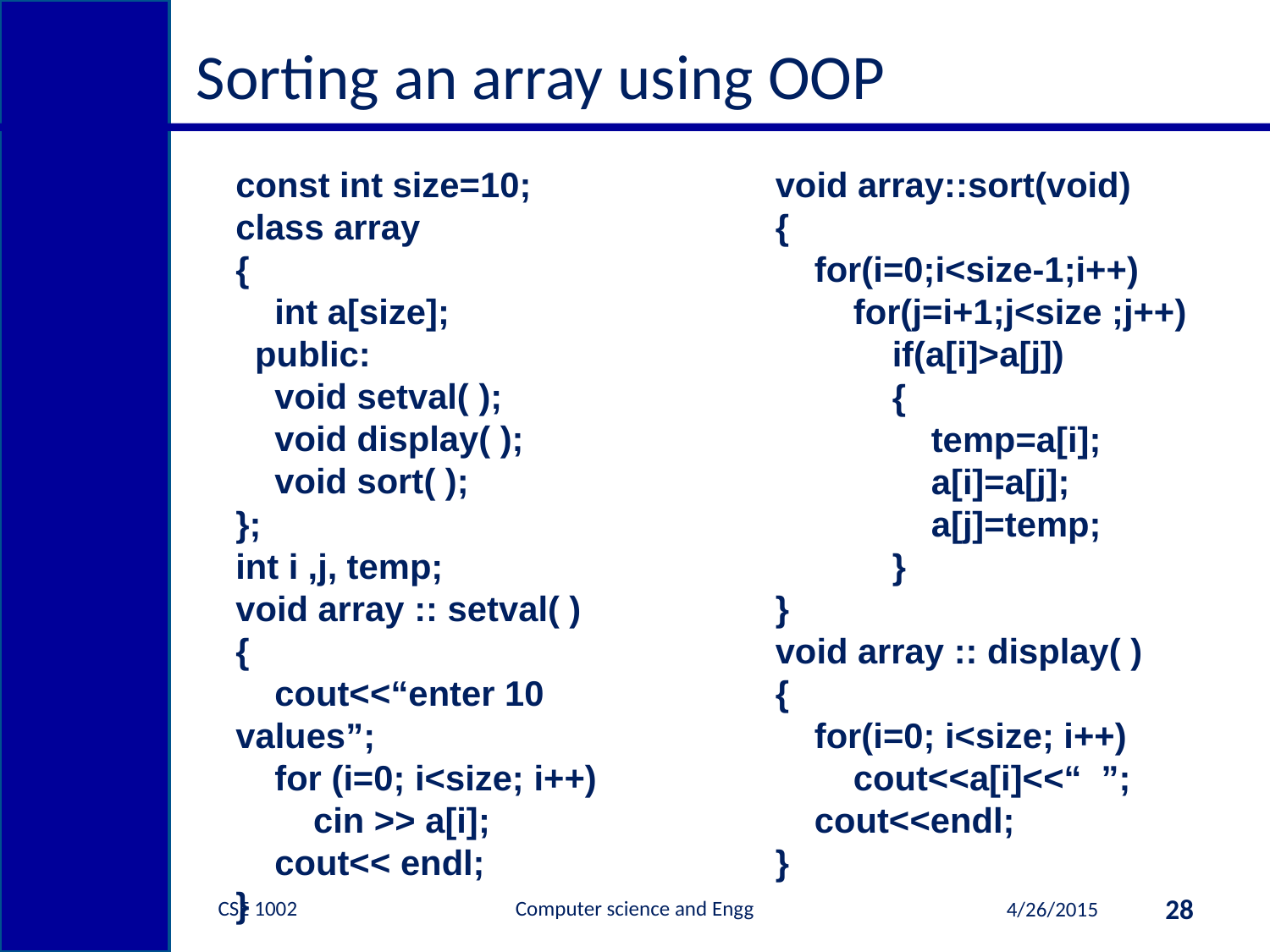

# Sorting an array using OOP
const int size=10;
class array
{
    int a[size];
  public:
    void setval( );
    void display( );
    void sort( );
};
int i ,j, temp;
void array :: setval( )
{
    cout<<“enter 10 values”;
    for (i=0; i<size; i++)
        cin >> a[i];
    cout<< endl;
}
void array::sort(void)
{
    for(i=0;i<size-1;i++)
        for(j=i+1;j<size ;j++)
            if(a[i]>a[j])
            {
                temp=a[i];
                a[i]=a[j];
                a[j]=temp;
            }
}
void array :: display( )
{
    for(i=0; i<size; i++)
        cout<<a[i]<<“  ”;
    cout<<endl;
}
CSE 1002                                             Computer science and Engg
28
4/26/2015